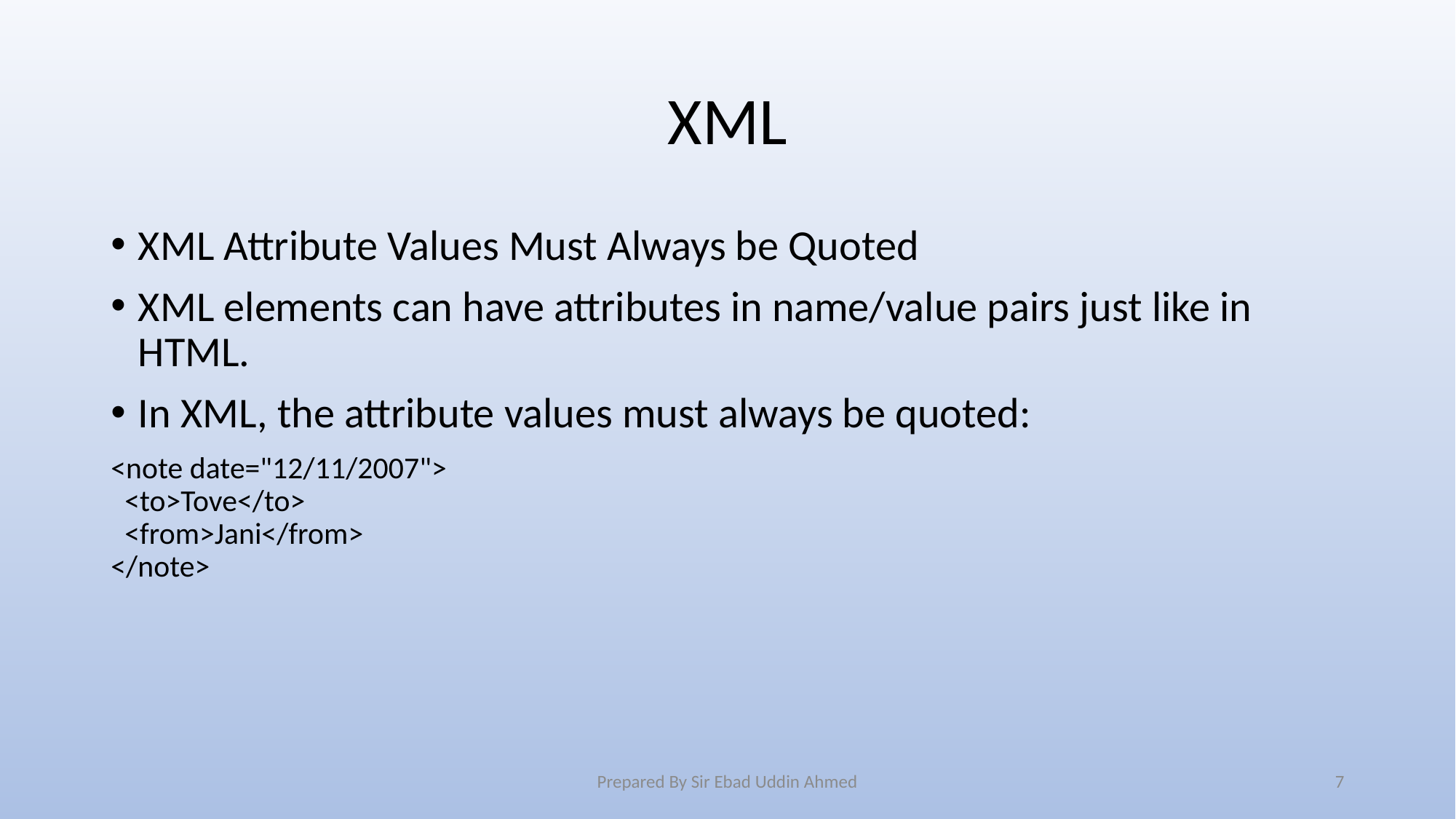

# XML
XML Attribute Values Must Always be Quoted
XML elements can have attributes in name/value pairs just like in HTML.
In XML, the attribute values must always be quoted:
<note date="12/11/2007">
  <to>Tove</to>
  <from>Jani</from>
</note>

Prepared By Sir Ebad Uddin Ahmed
7